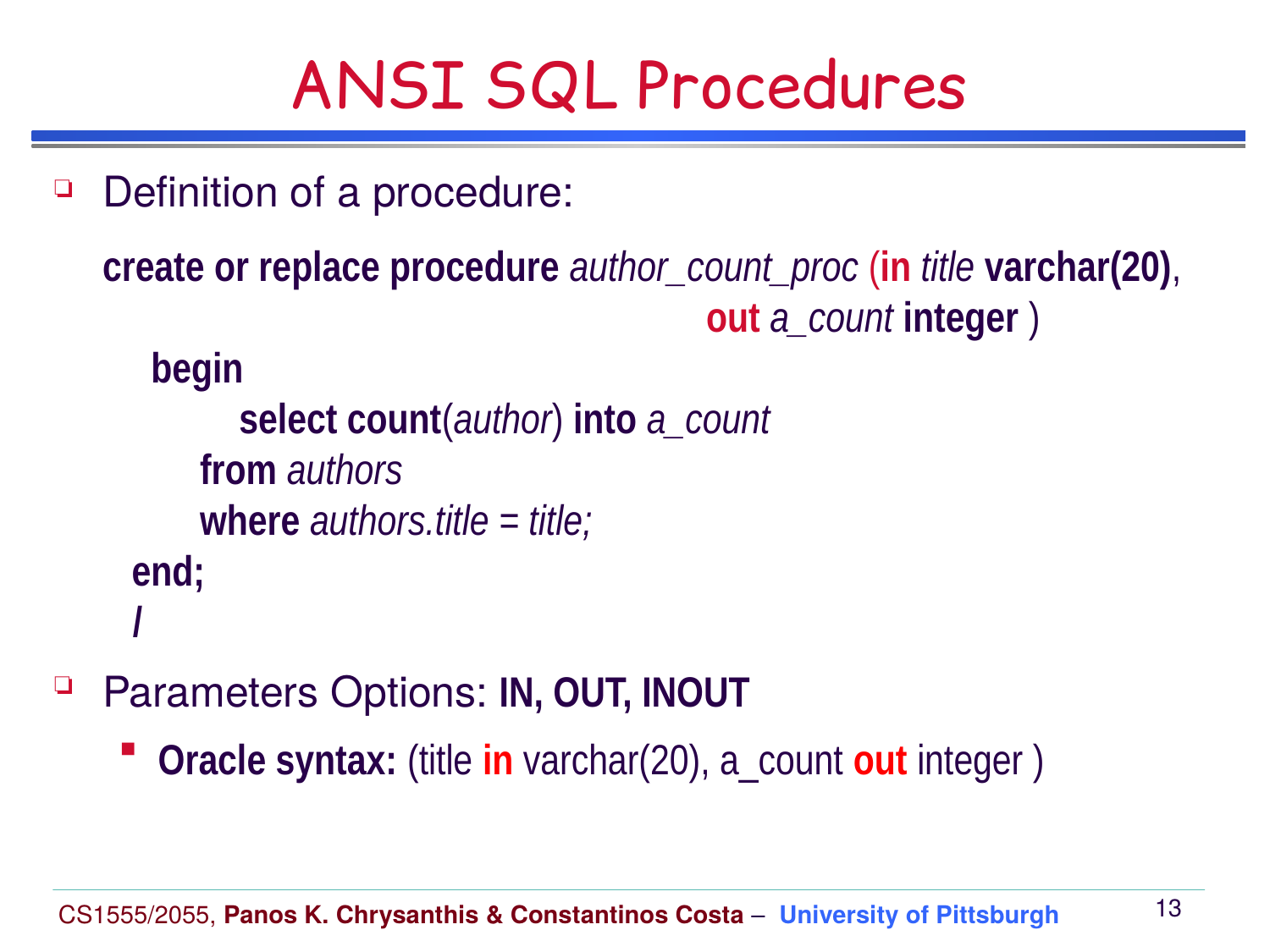

# ANSI SQL Procedures
Definition of a procedure:

	create or replace procedure author_count_proc (in title varchar(20),
                                                              out a_count integer )
     begin
	 select count(author) into a_count
          from authors
          where authors.title = title;
   end;
        /
Parameters Options: IN, OUT, INOUT
Oracle syntax: (title in varchar(20), a_count out integer )